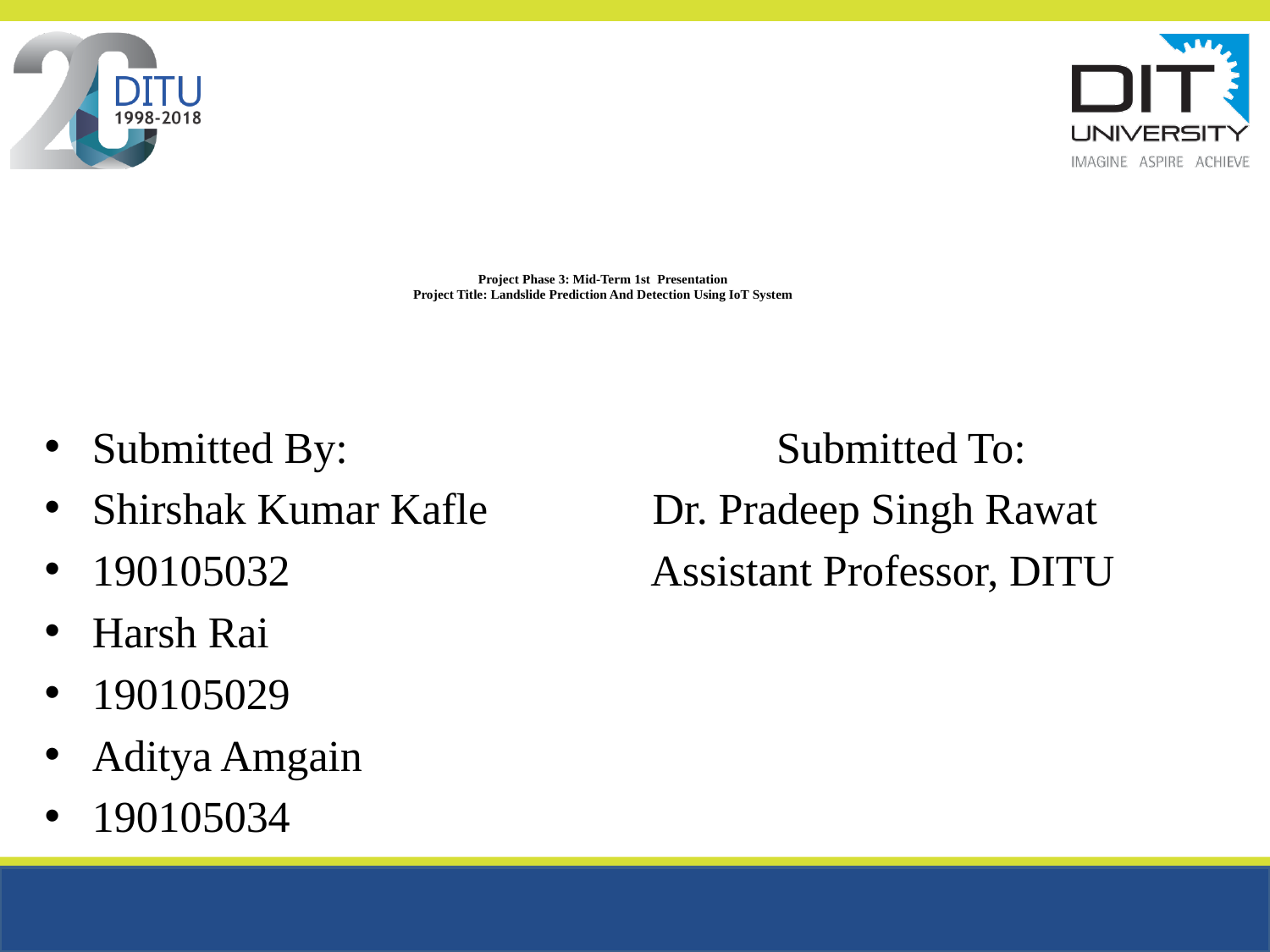

# Project Phase 3: Mid-Term 1st  Presentation Project Title: Landslide Prediction And Detection Using IoT System
Submitted By:                                       Submitted To:
Shirshak Kumar Kafle               Dr. Pradeep Singh Rawat
190105032                                 Assistant Professor, DITU
Harsh Rai
190105029
Aditya Amgain
190105034